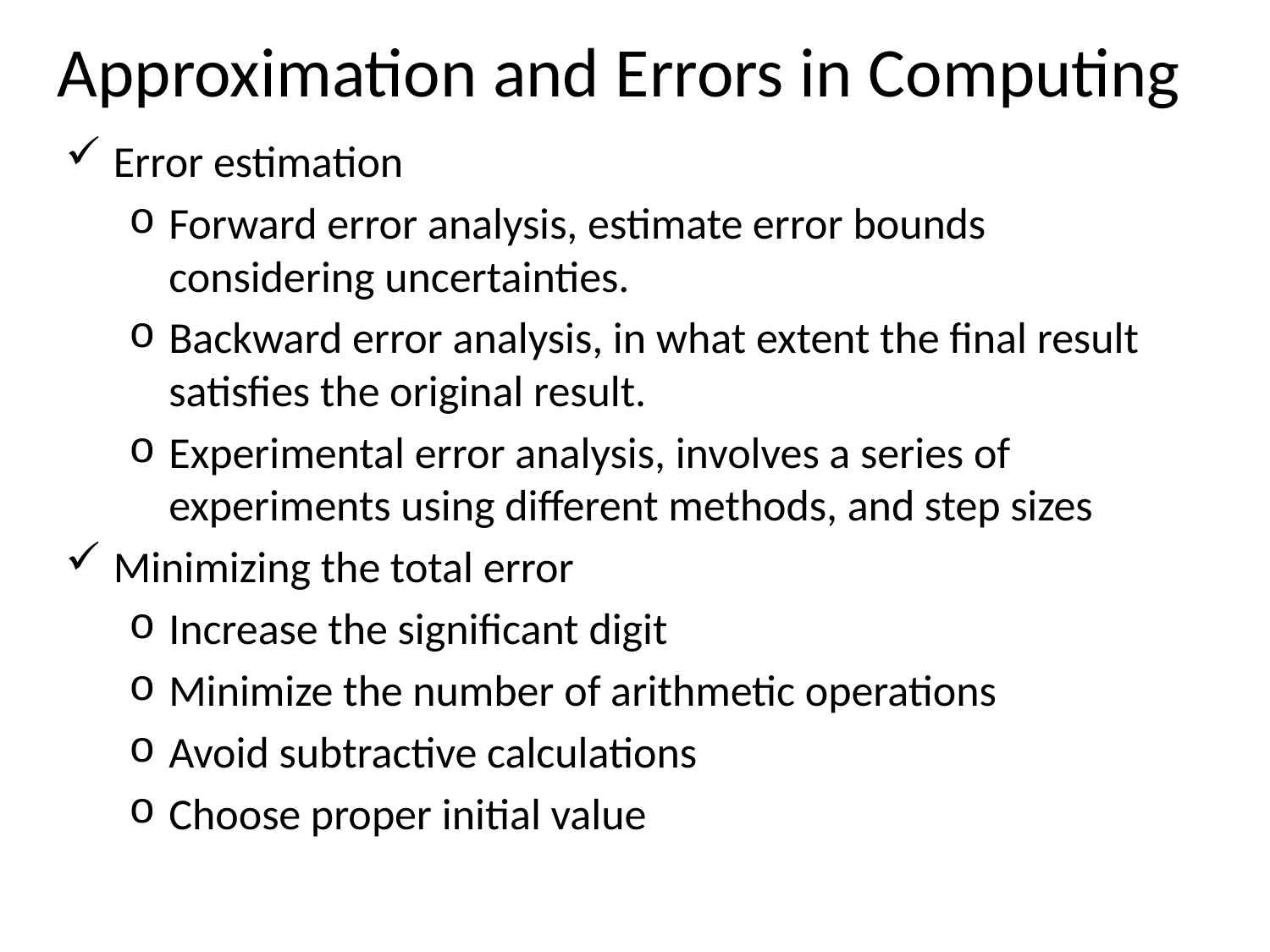

# Approximation and Errors in Computing
Error estimation
Forward error analysis, estimate error bounds considering uncertainties.
Backward error analysis, in what extent the final result satisfies the original result.
Experimental error analysis, involves a series of experiments using different methods, and step sizes
Minimizing the total error
Increase the significant digit
Minimize the number of arithmetic operations
Avoid subtractive calculations
Choose proper initial value